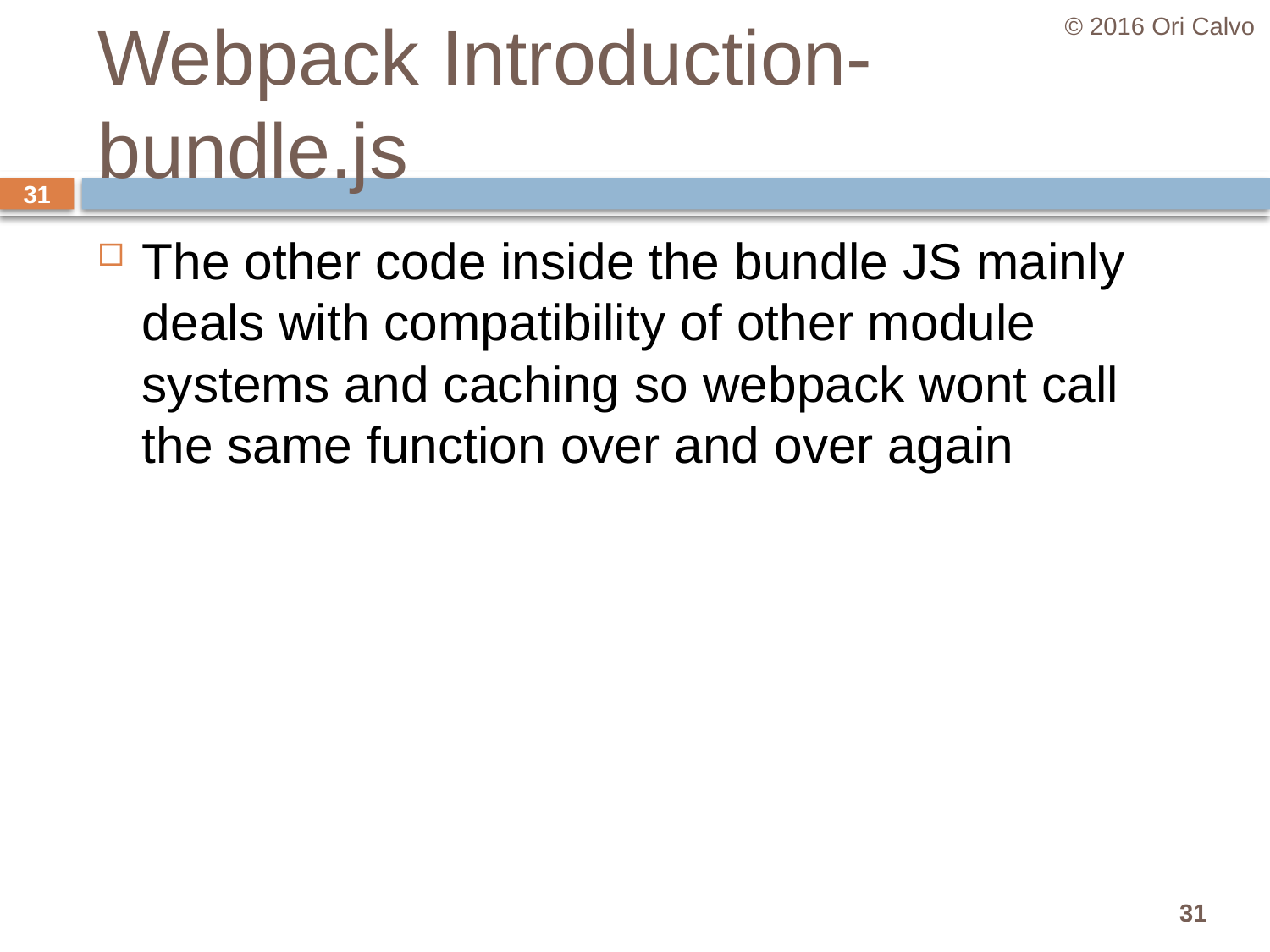

© 2016 Ori Calvo
# Webpack Introduction- bundle.js
31
The other code inside the bundle JS mainly deals with compatibility of other module systems and caching so webpack wont call the same function over and over again